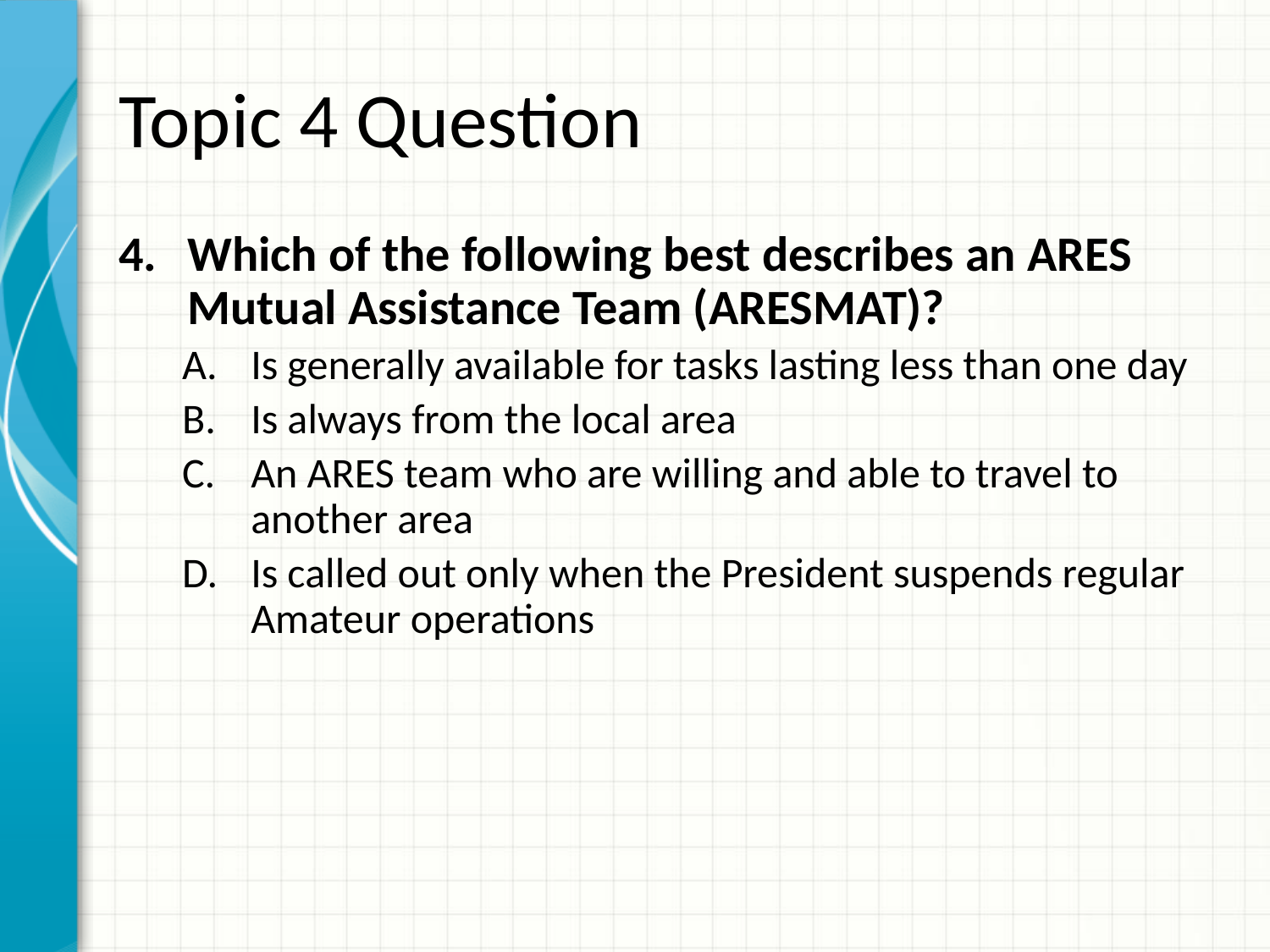

# Topic 4 Question
Which of the following best describes an ARES Mutual Assistance Team (ARESMAT)?
Is generally available for tasks lasting less than one day
Is always from the local area
An ARES team who are willing and able to travel to another area
Is called out only when the President suspends regular Amateur operations